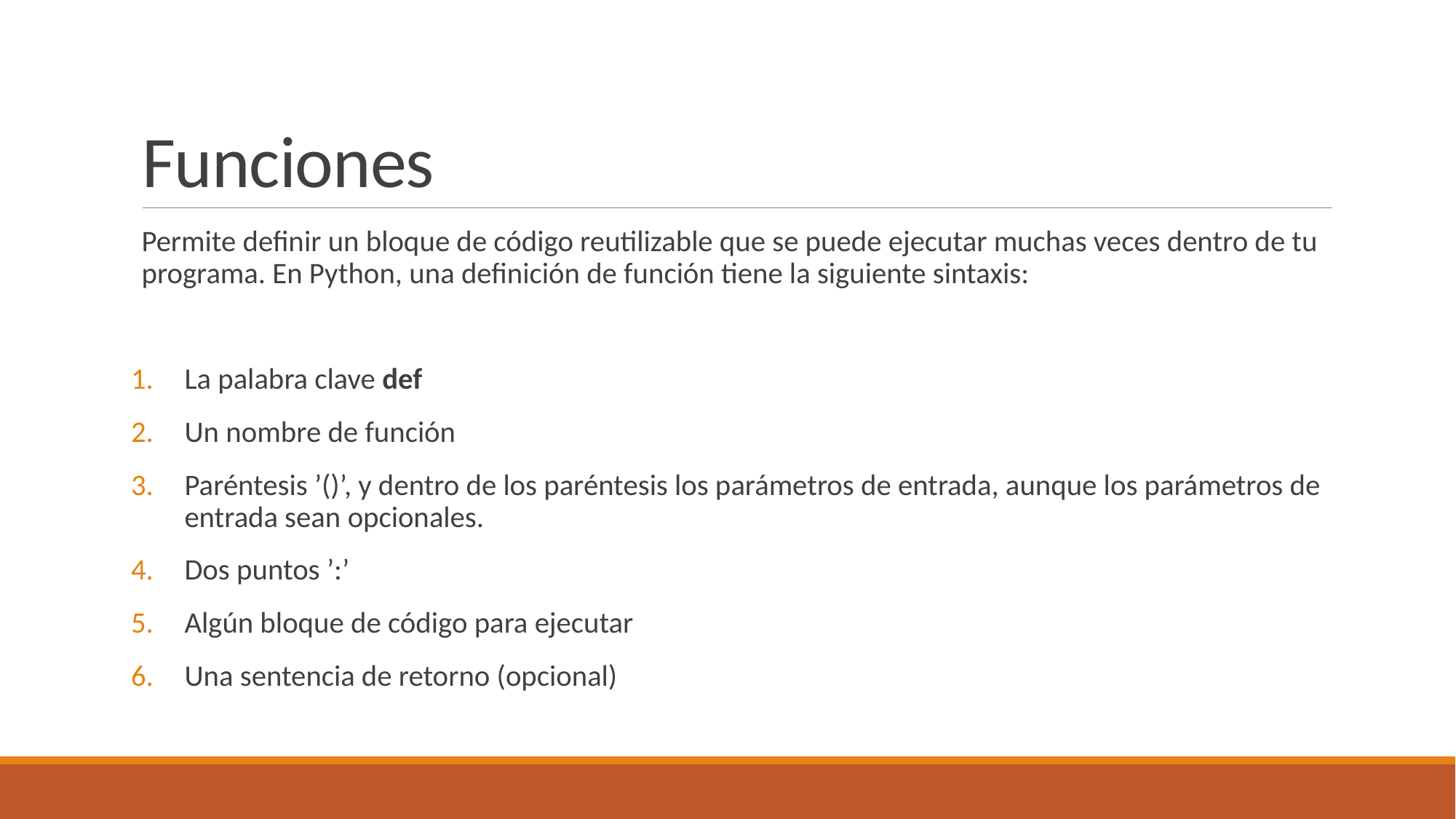

# Funciones
Permite definir un bloque de código reutilizable que se puede ejecutar muchas veces dentro de tu programa. En Python, una definición de función tiene la siguiente sintaxis:

La palabra clave def
Un nombre de función
Paréntesis ’()’, y dentro de los paréntesis los parámetros de entrada, aunque los parámetros de entrada sean opcionales.
Dos puntos ’:’
Algún bloque de código para ejecutar
Una sentencia de retorno (opcional)